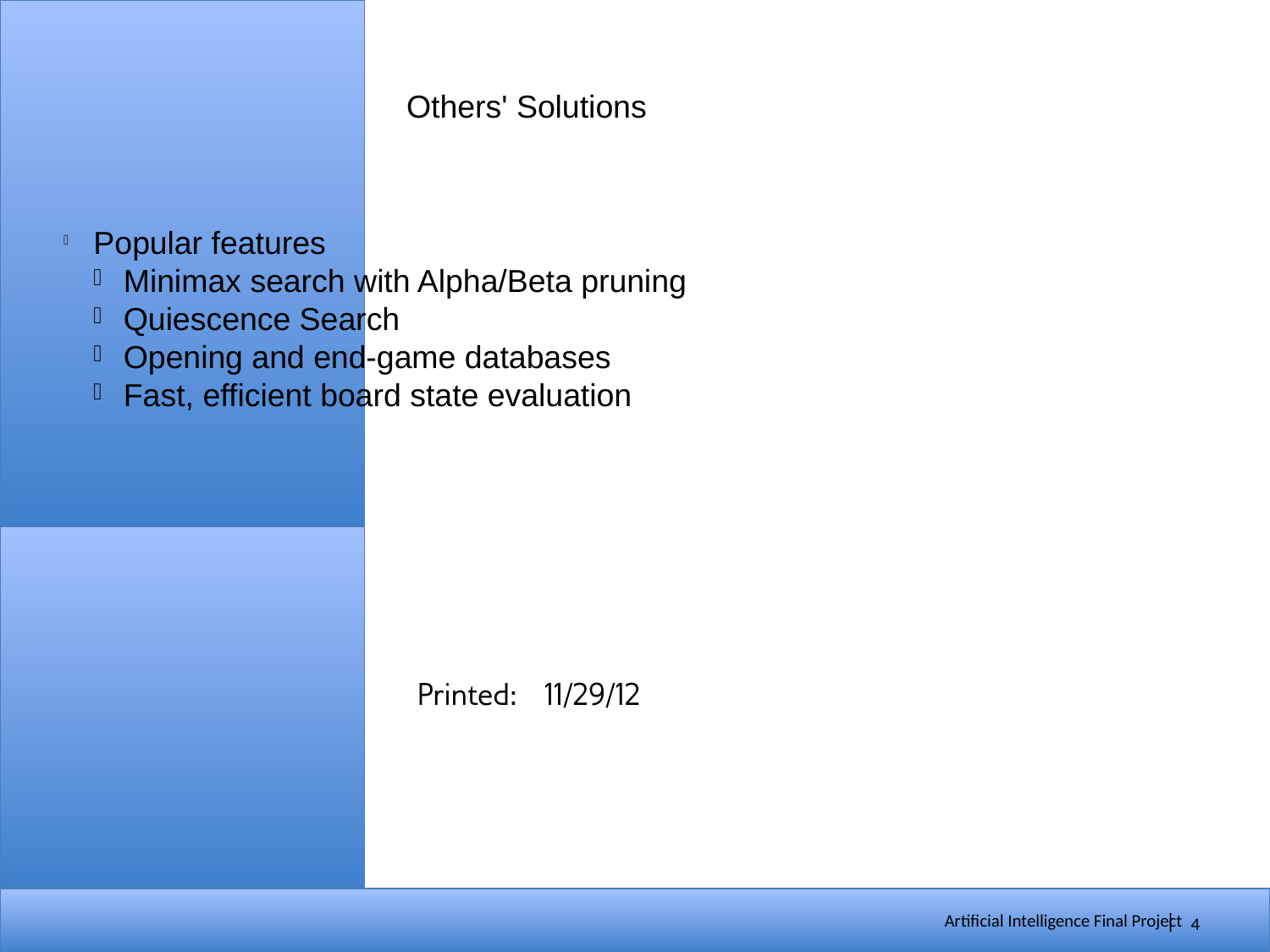

Others' Solutions
Popular features
Minimax search with Alpha/Beta pruning
Quiescence Search
Opening and end-game databases
Fast, efficient board state evaluation